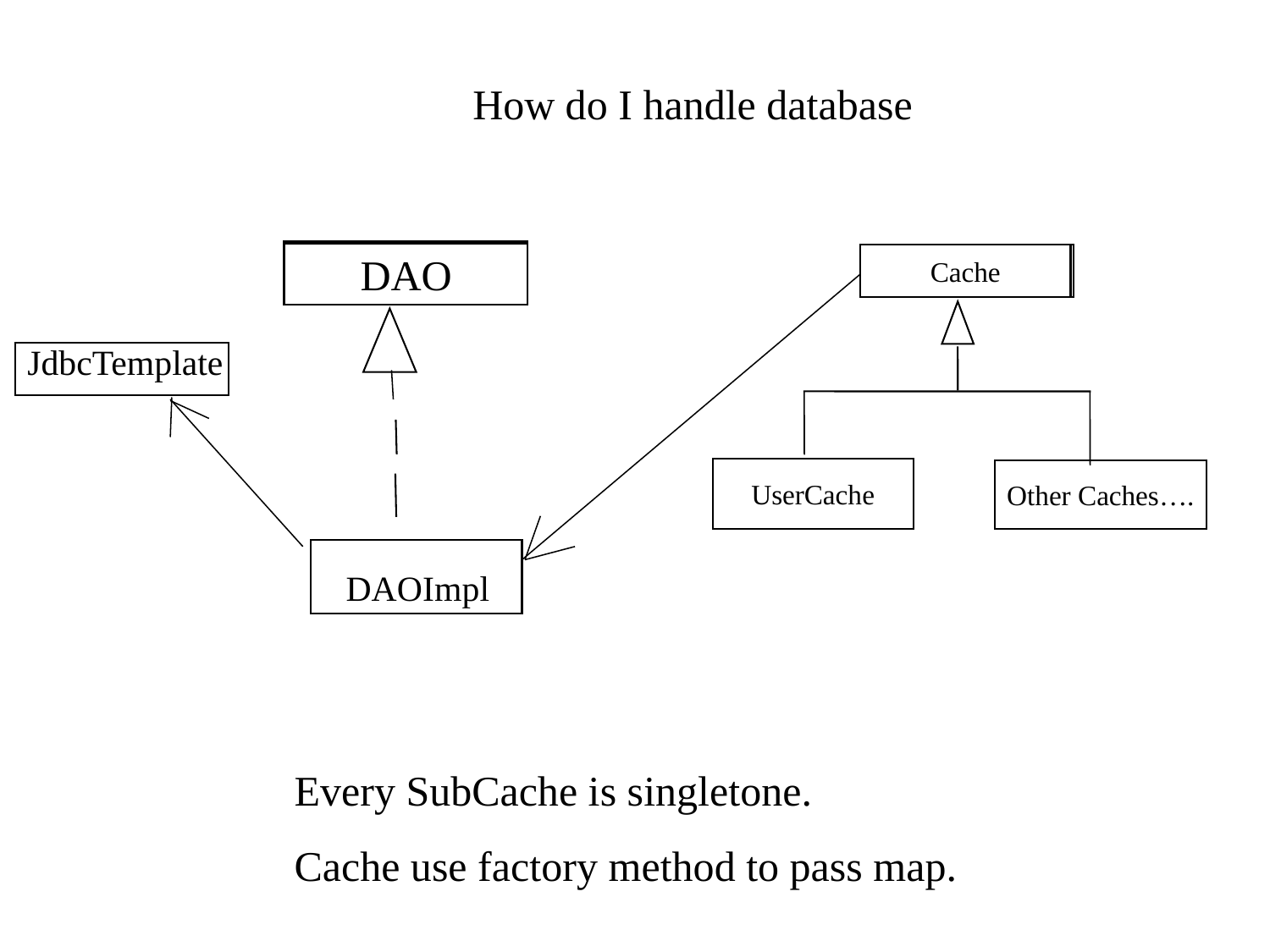

How do I handle database

DAO

Cache

JdbcTemplate

UserCache
Other Caches….

DAOImpl

 	Every SubCache is singletone.
 	Cache use factory method to pass map.